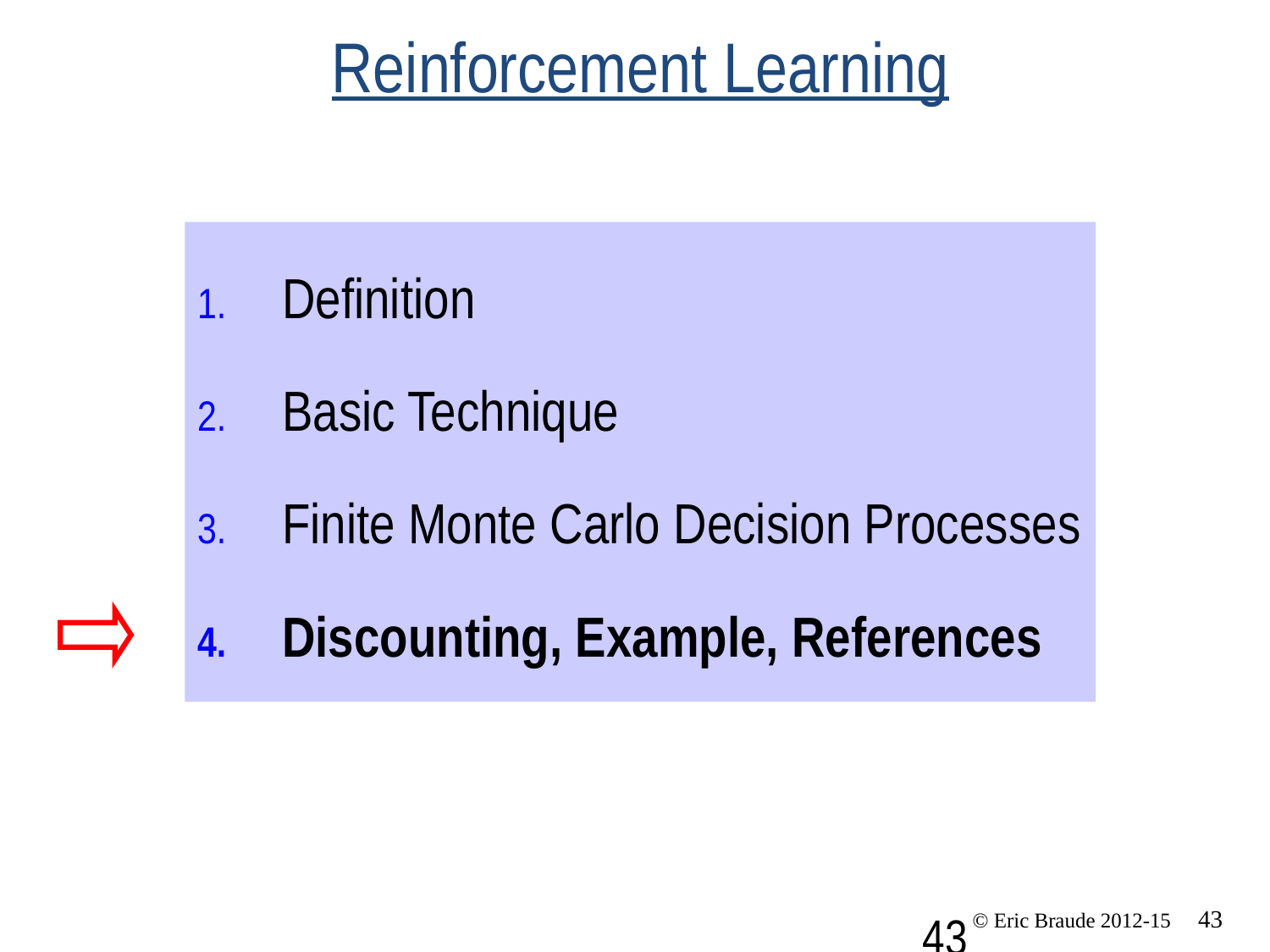

# Reinforcement Learning
Definition
Basic Technique
Finite Monte Carlo Decision Processes
Discounting, Example, References

43